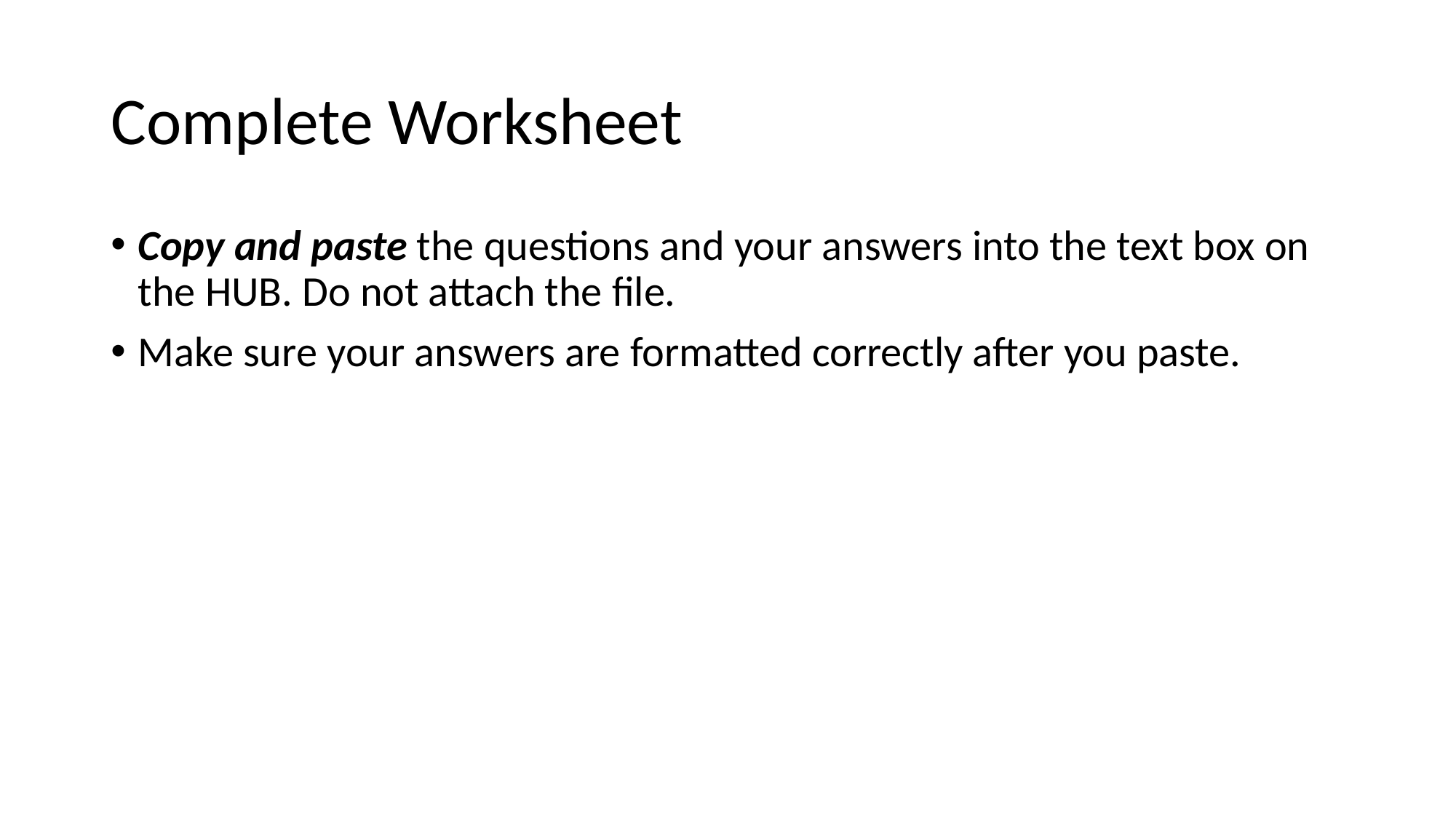

# Complete Worksheet
Copy and paste the questions and your answers into the text box on the HUB. Do not attach the file.
Make sure your answers are formatted correctly after you paste.